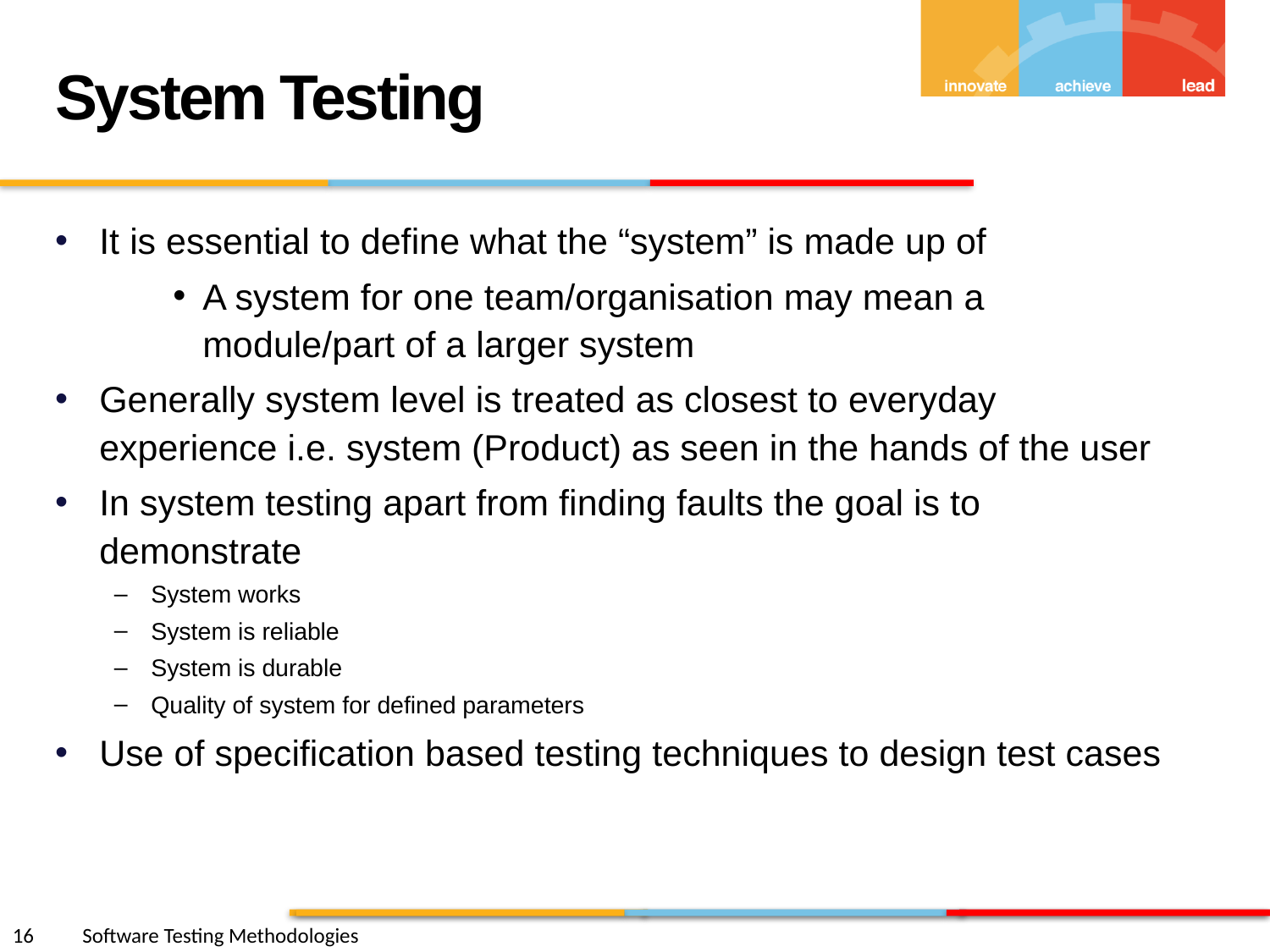

System Testing
It is essential to define what the “system” is made up of
A system for one team/organisation may mean a module/part of a larger system
Generally system level is treated as closest to everyday experience i.e. system (Product) as seen in the hands of the user
In system testing apart from finding faults the goal is to demonstrate
System works
System is reliable
System is durable
Quality of system for defined parameters
Use of specification based testing techniques to design test cases